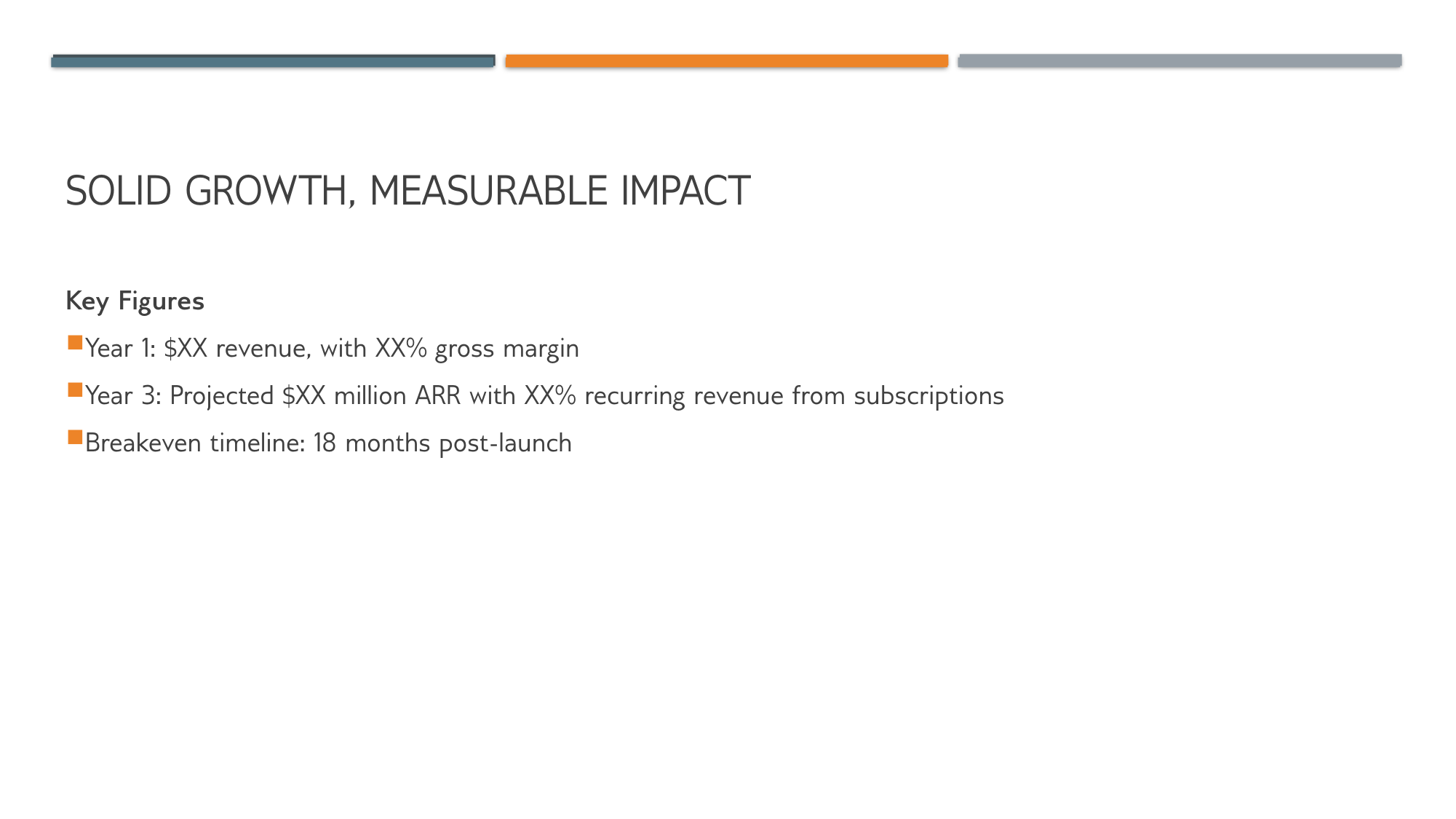

# Solid Growth, Measurable Impact
Key Figures
Year 1: $XX revenue, with XX% gross margin
Year 3: Projected $XX million ARR with XX% recurring revenue from subscriptions
Breakeven timeline: 18 months post-launch